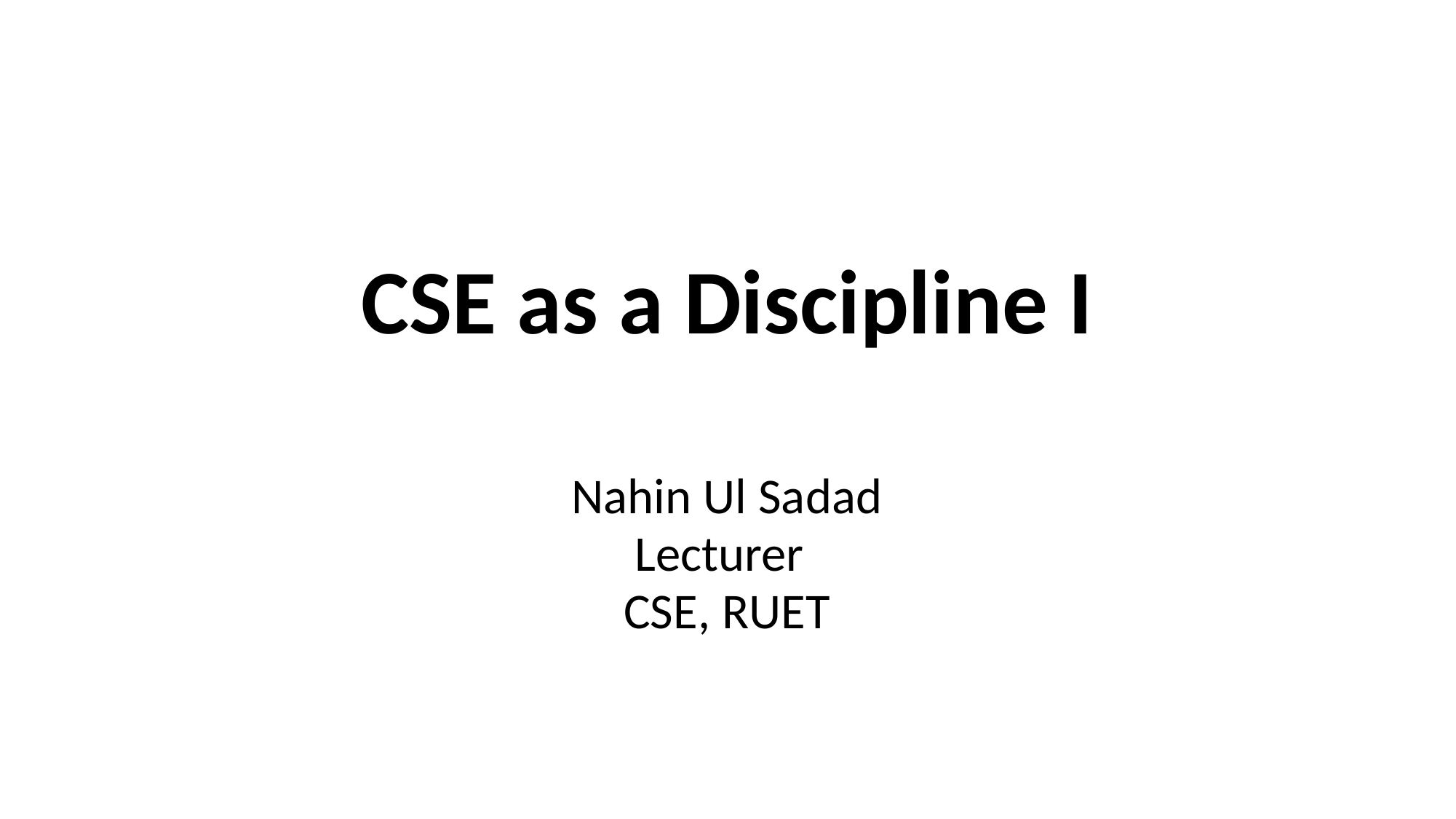

CSE as a Discipline I
Nahin Ul Sadad  Lecturer  CSE, RUET